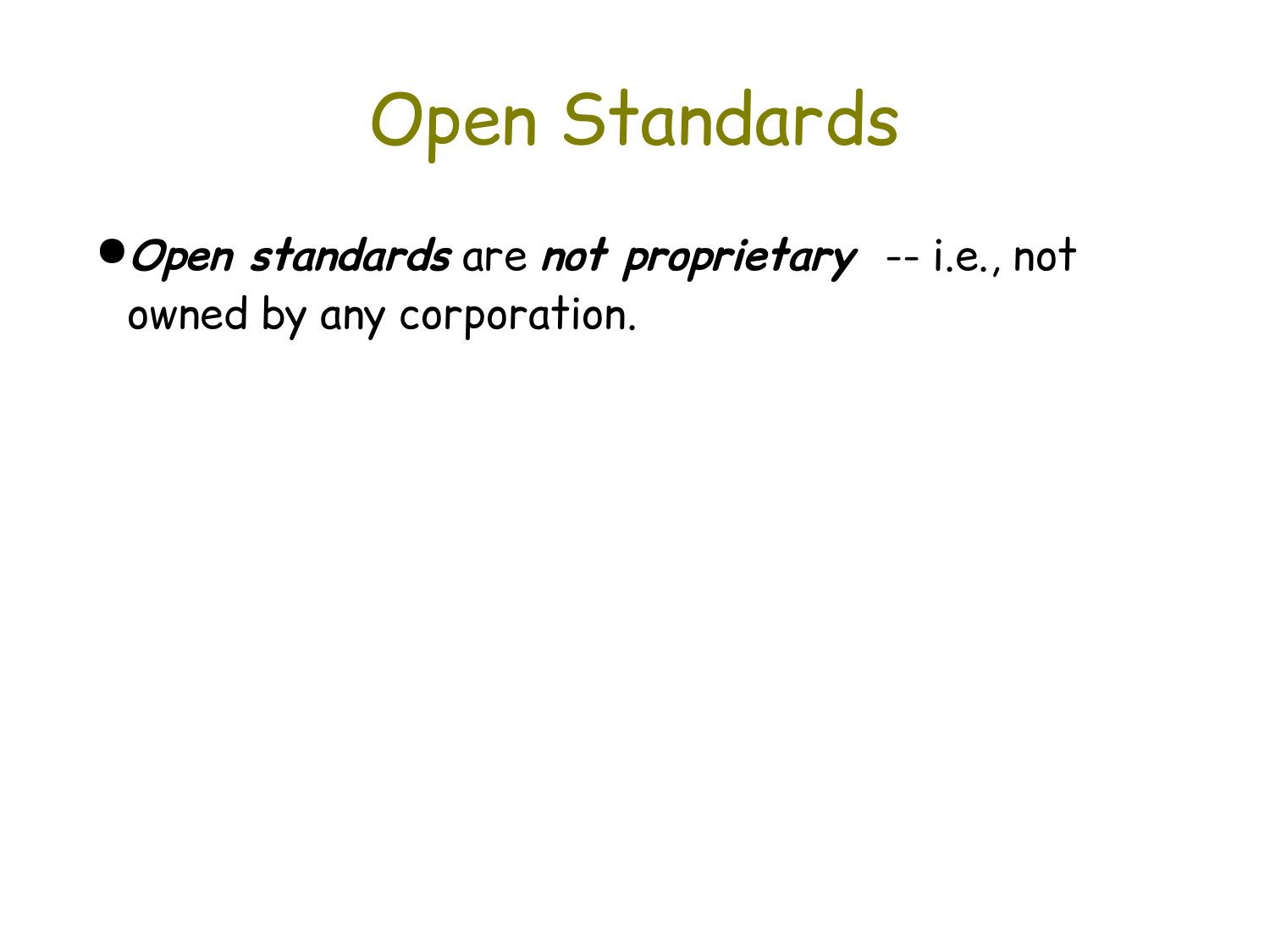

# Open Standards
Open standards are not proprietary  -- i.e., not owned by any corporation.